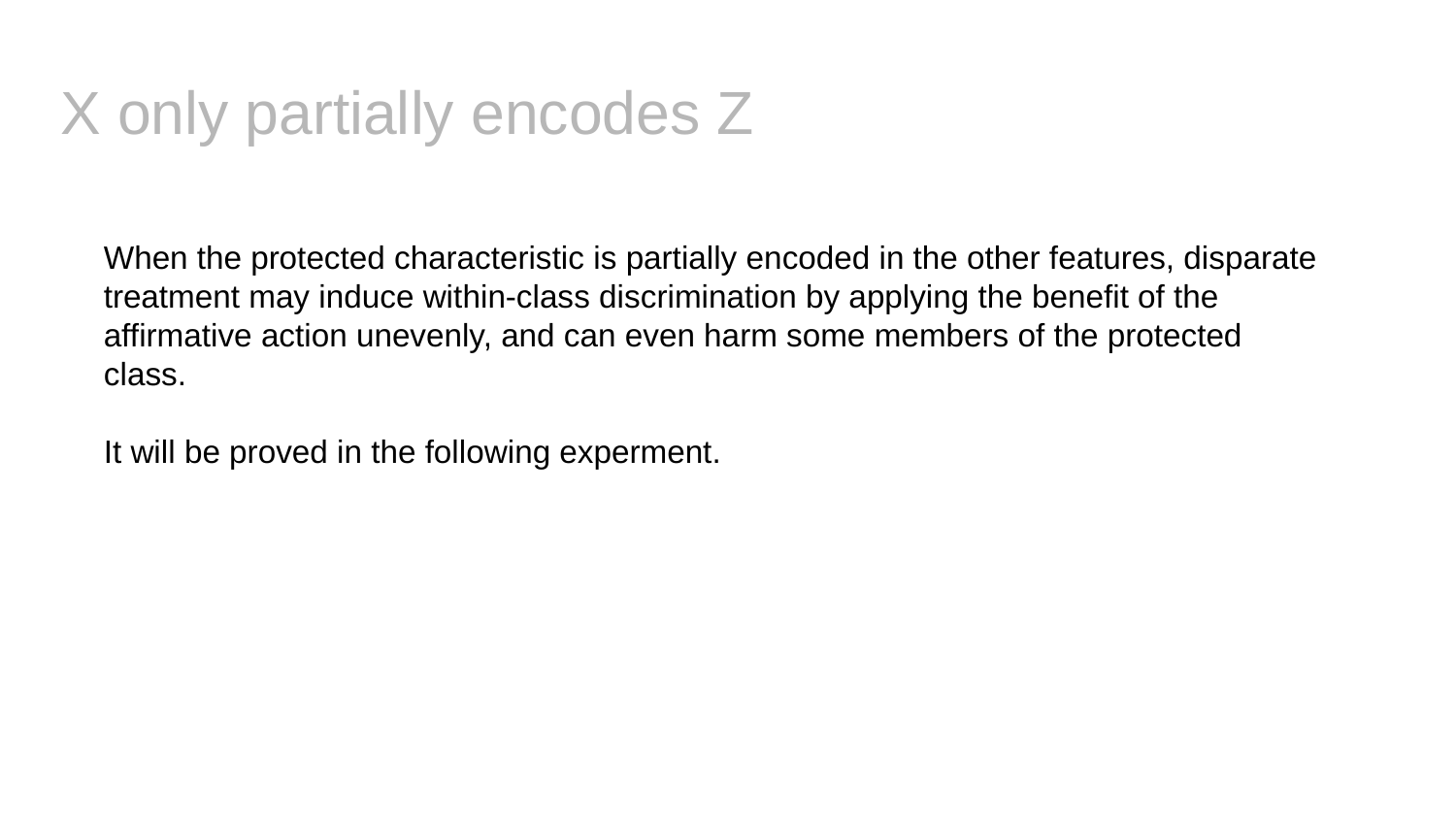

# X only partially encodes Z
When the protected characteristic is partially encoded in the other features, disparate treatment may induce within-class discrimination by applying the benefit of the affirmative action unevenly, and can even harm some members of the protected class.

It will be proved in the following experment.